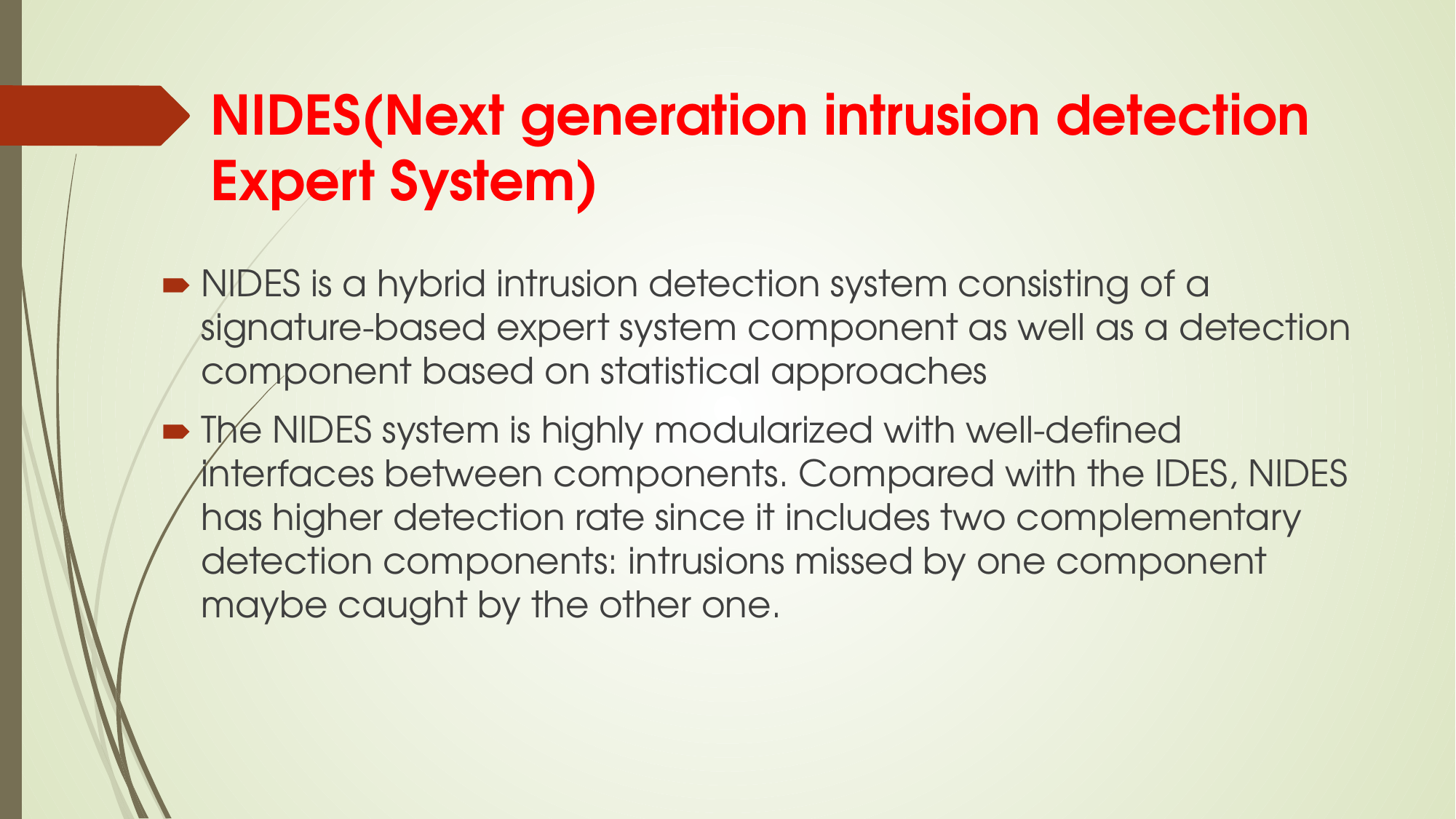

# NIDES(Next generation intrusion detection Expert System)
NIDES is a hybrid intrusion detection system consisting of a signature-based expert system component as well as a detection component based on statistical approaches
The NIDES system is highly modularized with well-defined interfaces between components. Compared with the IDES, NIDES has higher detection rate since it includes two complementary detection components: intrusions missed by one component maybe caught by the other one.